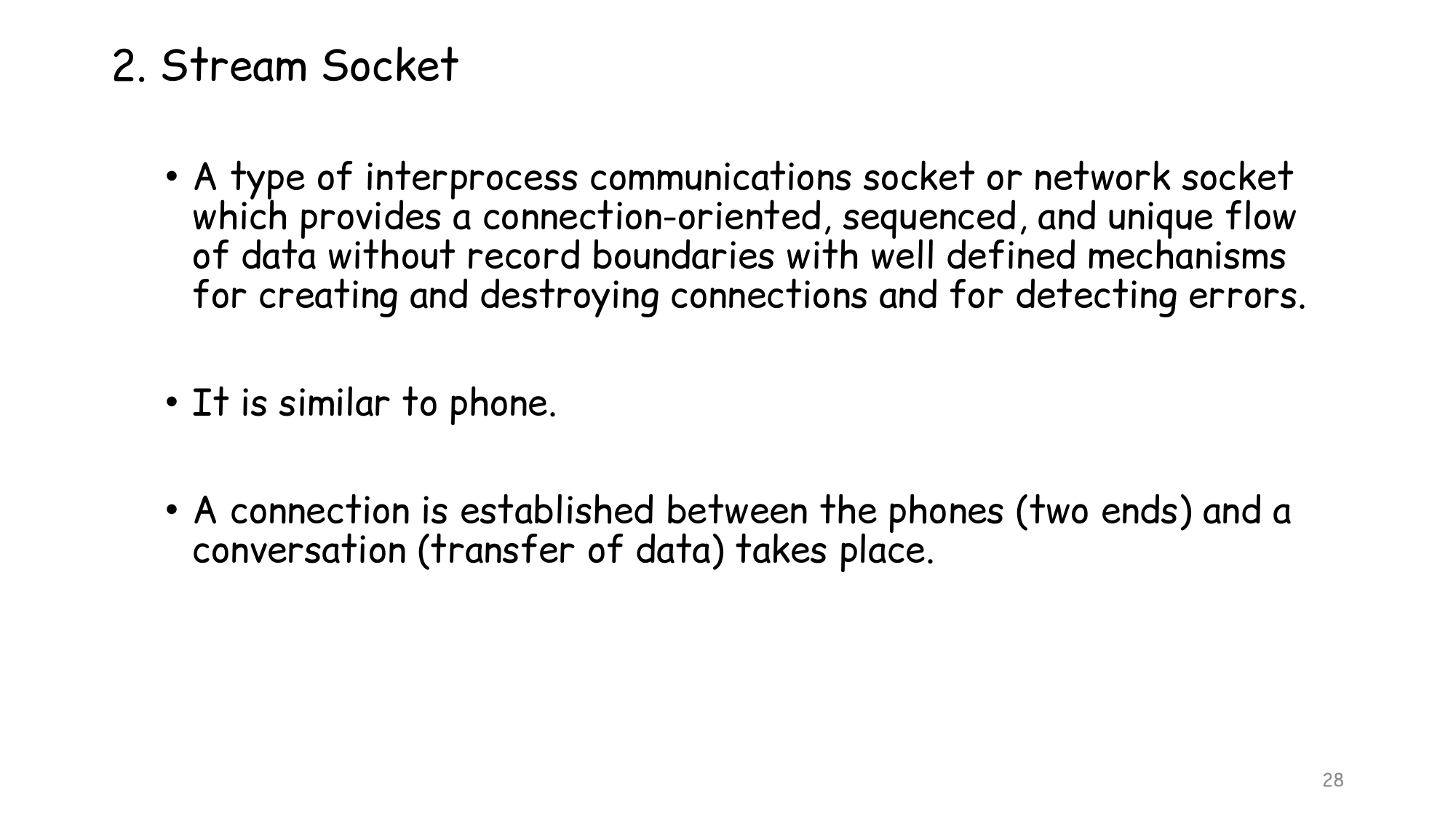

2. Stream Socket

A type of interprocess communications socket or network socket which provides a connection-oriented, sequenced, and unique flow of data without record boundaries with well defined mechanisms for creating and destroying connections and for detecting errors.

It is similar to phone.

A connection is established between the phones (two ends) and a conversation (transfer of data) takes place.
28